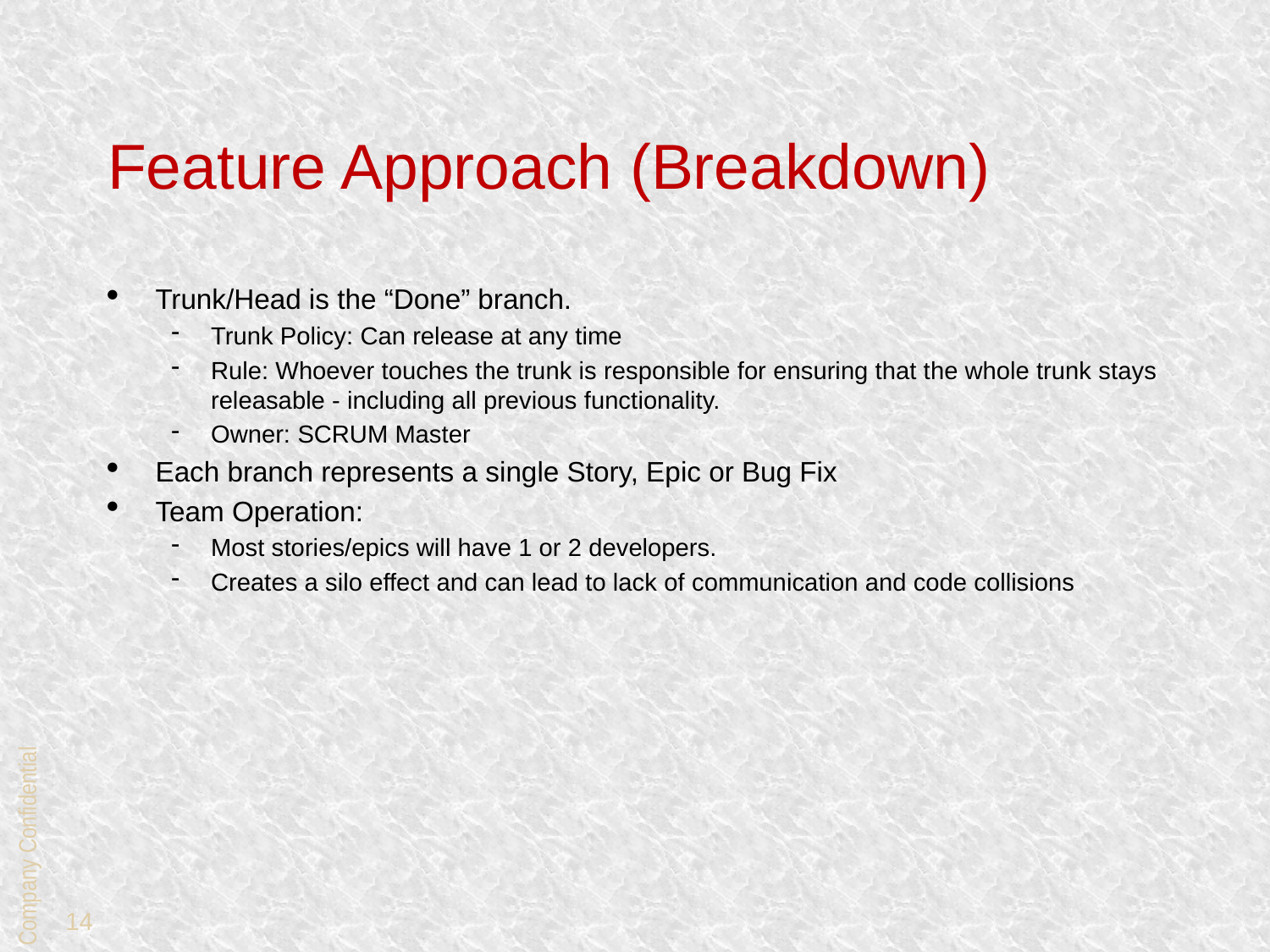

Feature Approach (Breakdown)
Trunk/Head is the “Done” branch.
Trunk Policy: Can release at any time
Rule: Whoever touches the trunk is responsible for ensuring that the whole trunk stays releasable - including all previous functionality.
Owner: SCRUM Master
Each branch represents a single Story, Epic or Bug Fix
Team Operation:
Most stories/epics will have 1 or 2 developers.
Creates a silo effect and can lead to lack of communication and code collisions